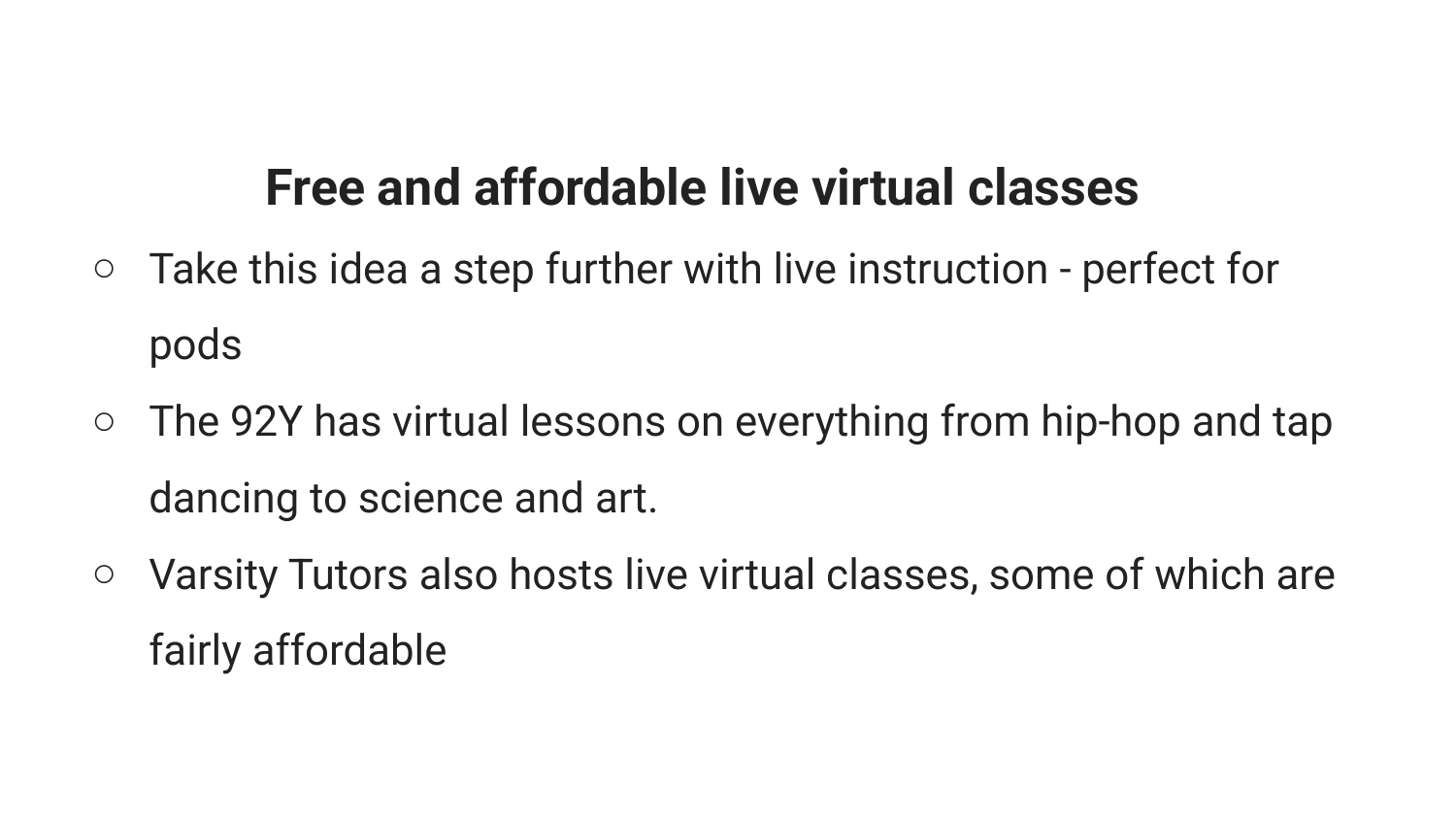

Free and affordable live virtual classes
Take this idea a step further with live instruction - perfect for pods
The 92Y has virtual lessons on everything from hip-hop and tap dancing to science and art.
Varsity Tutors also hosts live virtual classes, some of which are fairly affordable